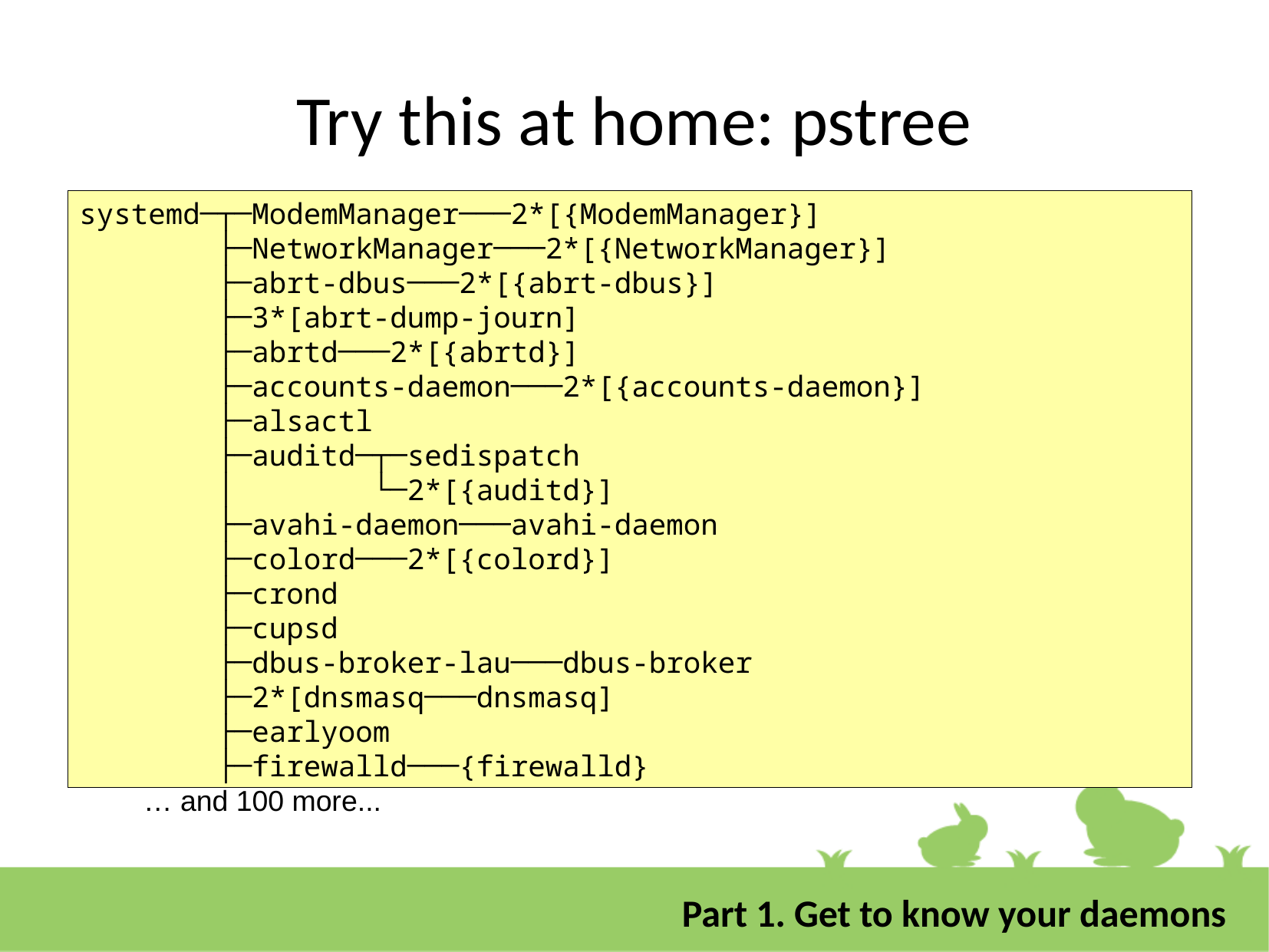

Try this at home: pstree
systemd─┬─ModemManager───2*[{ModemManager}]
        ├─NetworkManager───2*[{NetworkManager}]
        ├─abrt-dbus───2*[{abrt-dbus}]
        ├─3*[abrt-dump-journ]
        ├─abrtd───2*[{abrtd}]
        ├─accounts-daemon───2*[{accounts-daemon}]
        ├─alsactl
        ├─auditd─┬─sedispatch
        │        └─2*[{auditd}]
        ├─avahi-daemon───avahi-daemon
        ├─colord───2*[{colord}]
        ├─crond
        ├─cupsd
        ├─dbus-broker-lau───dbus-broker
        ├─2*[dnsmasq───dnsmasq]
        ├─earlyoom
        ├─firewalld───{firewalld}
        … and 100 more...

Part 1. Get to know your daemons